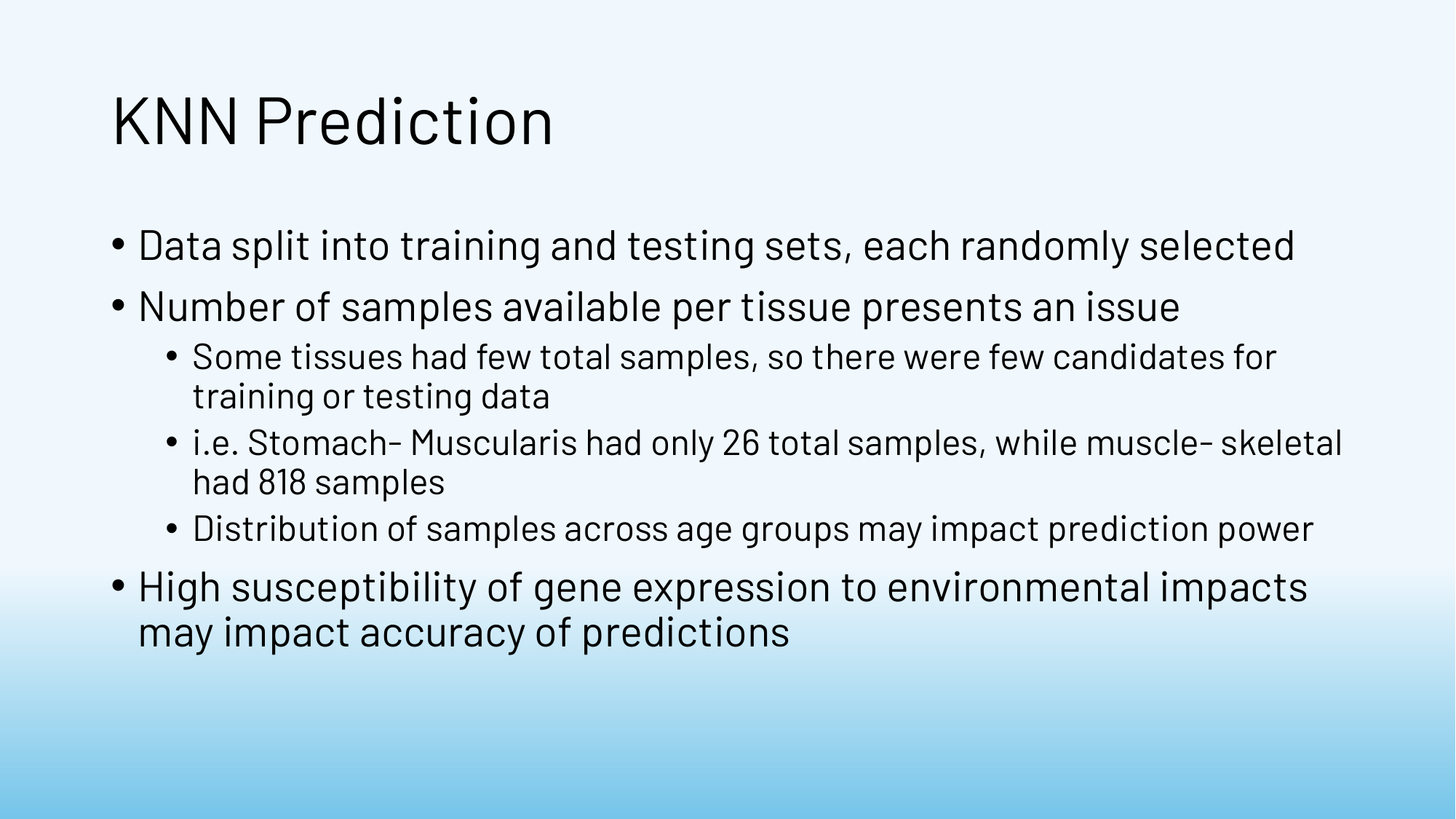

# KNN Prediction
Data split into training and testing sets, each randomly selected
Number of samples available per tissue presents an issue
Some tissues had few total samples, so there were few candidates for training or testing data
i.e. Stomach- Muscularis had only 26 total samples, while muscle- skeletal had 818 samples
Distribution of samples across age groups may impact prediction power
High susceptibility of gene expression to environmental impacts may impact accuracy of predictions